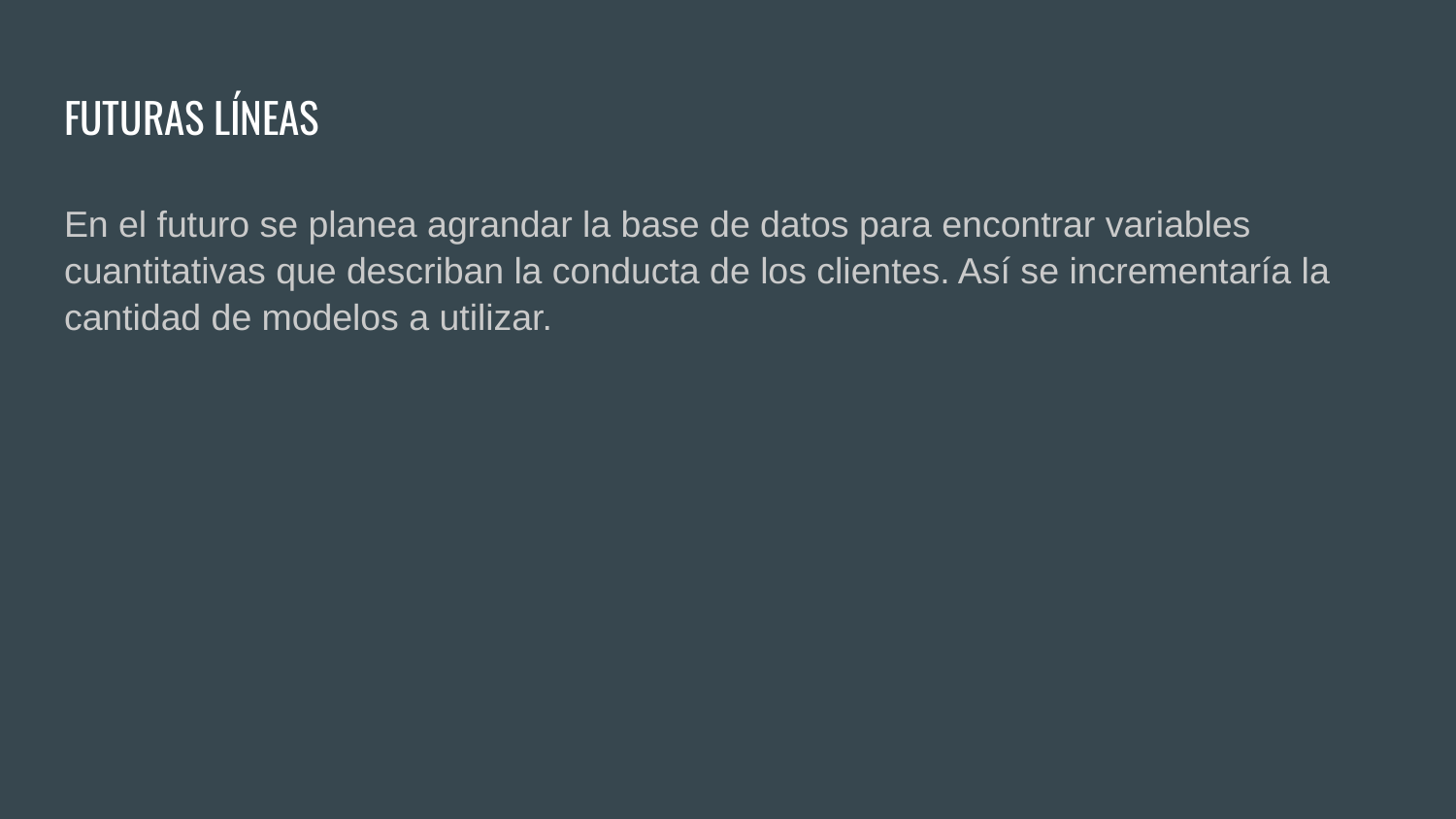

# FUTURAS LÍNEAS
En el futuro se planea agrandar la base de datos para encontrar variables cuantitativas que describan la conducta de los clientes. Así se incrementaría la cantidad de modelos a utilizar.